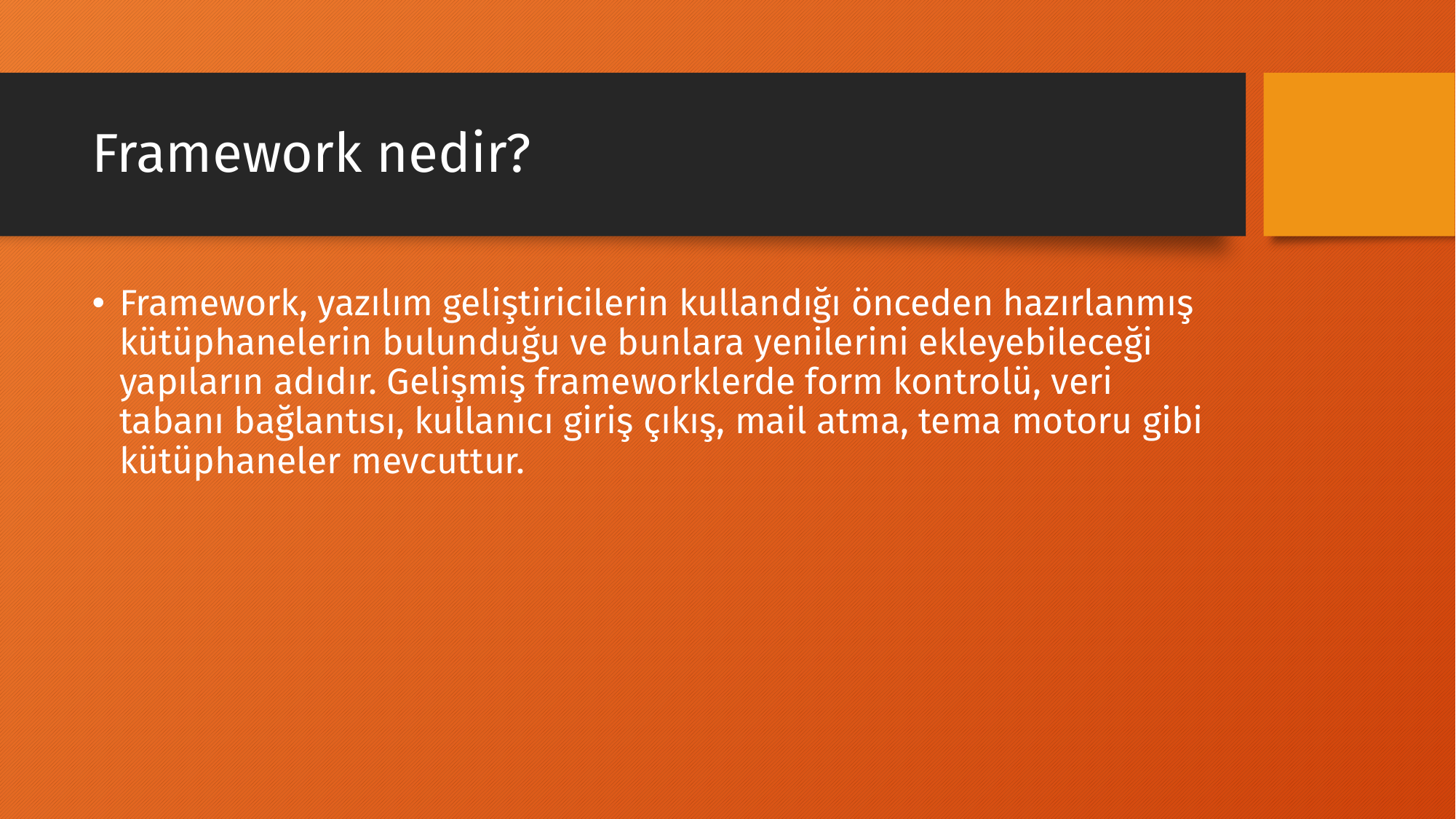

# Framework nedir?
Framework, yazılım geliştiricilerin kullandığı önceden hazırlanmış kütüphanelerin bulunduğu ve bunlara yenilerini ekleyebileceği yapıların adıdır. Gelişmiş frameworklerde form kontrolü, veri tabanı bağlantısı, kullanıcı giriş çıkış, mail atma, tema motoru gibi kütüphaneler mevcuttur.